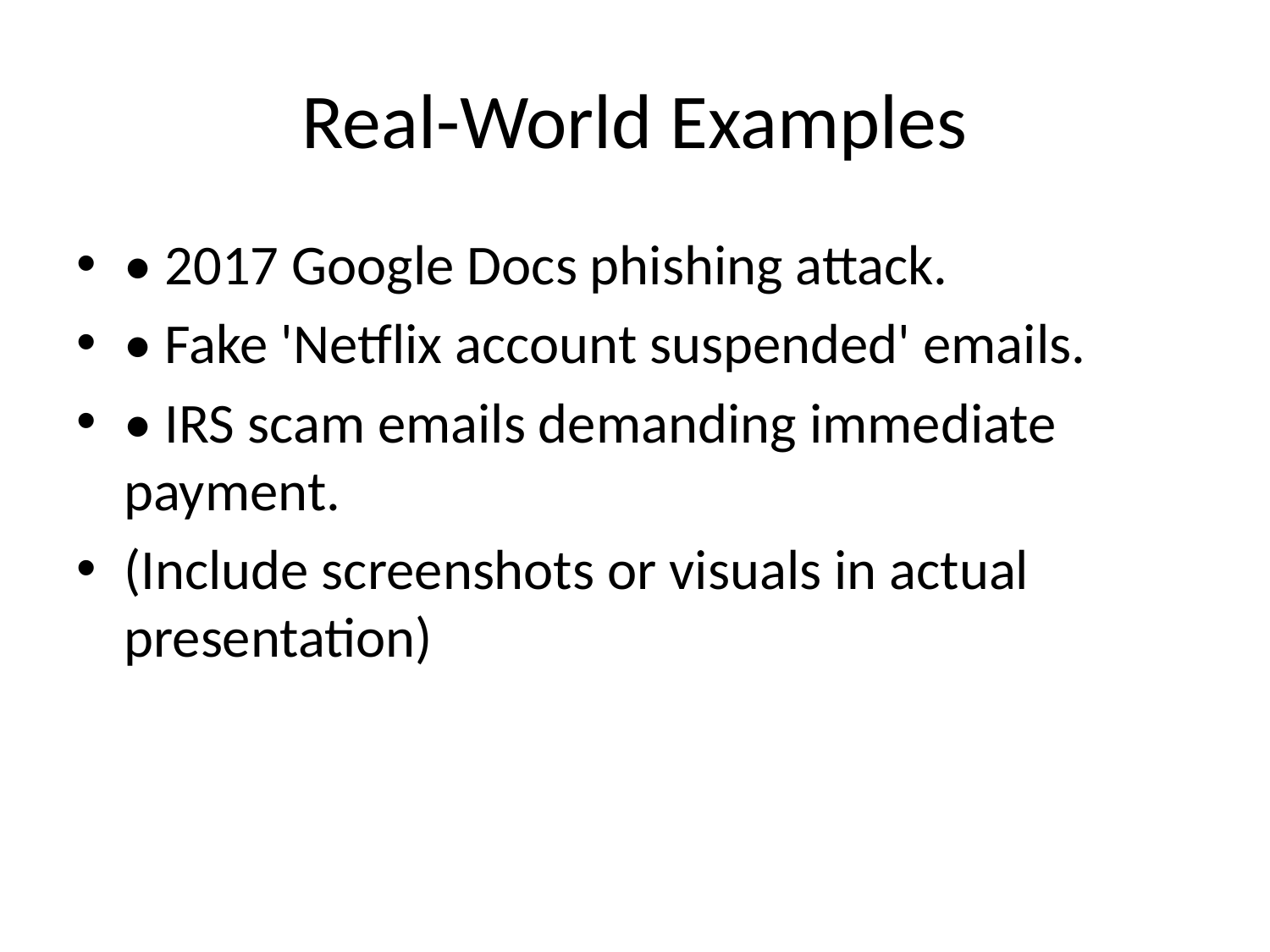

# Real-World Examples
• 2017 Google Docs phishing attack.
• Fake 'Netflix account suspended' emails.
• IRS scam emails demanding immediate payment.
(Include screenshots or visuals in actual presentation)